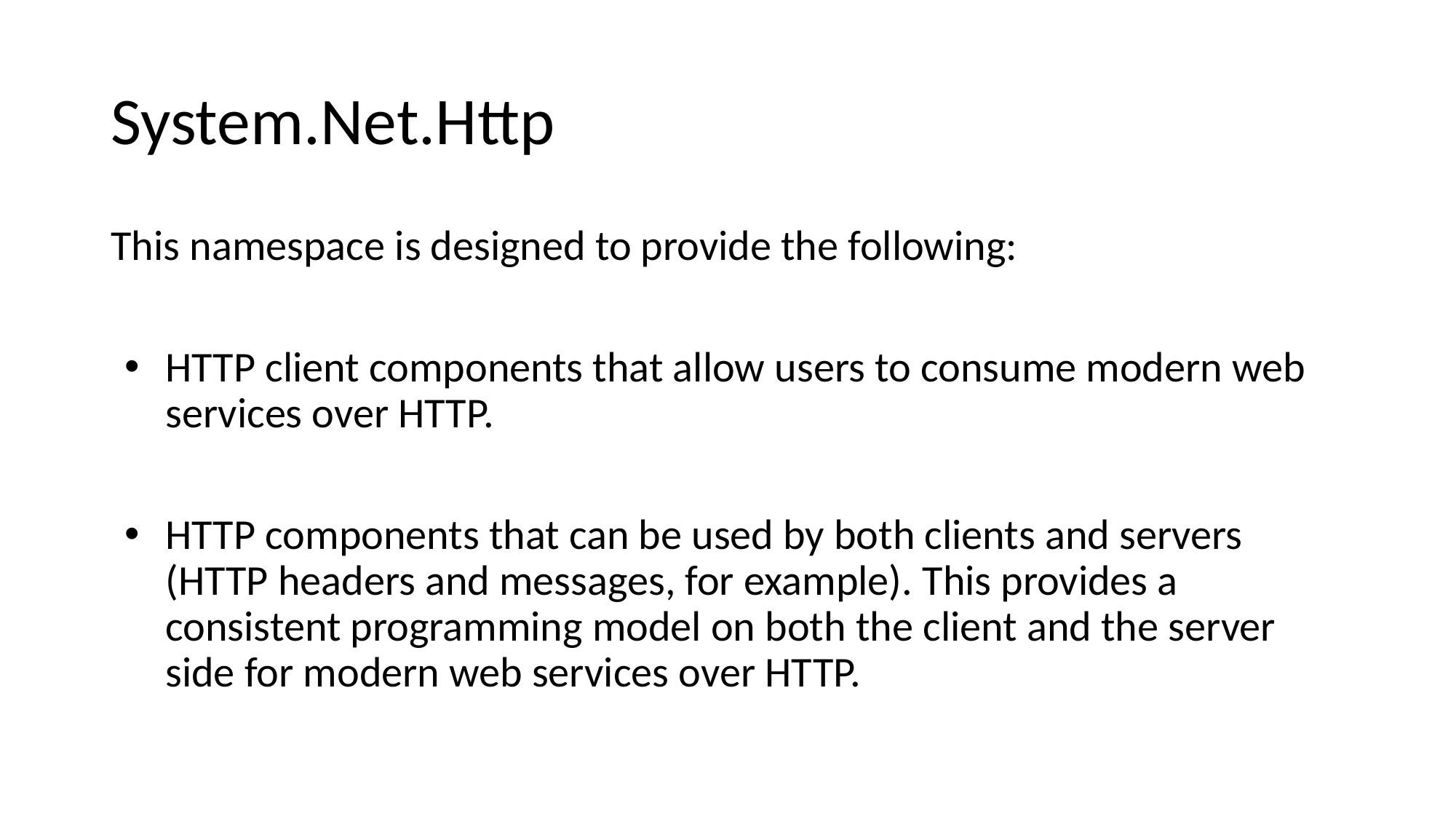

# System.Net.Http
This namespace is designed to provide the following:

HTTP client components that allow users to consume modern web services over HTTP.

HTTP components that can be used by both clients and servers (HTTP headers and messages, for example). This provides a consistent programming model on both the client and the server side for modern web services over HTTP.